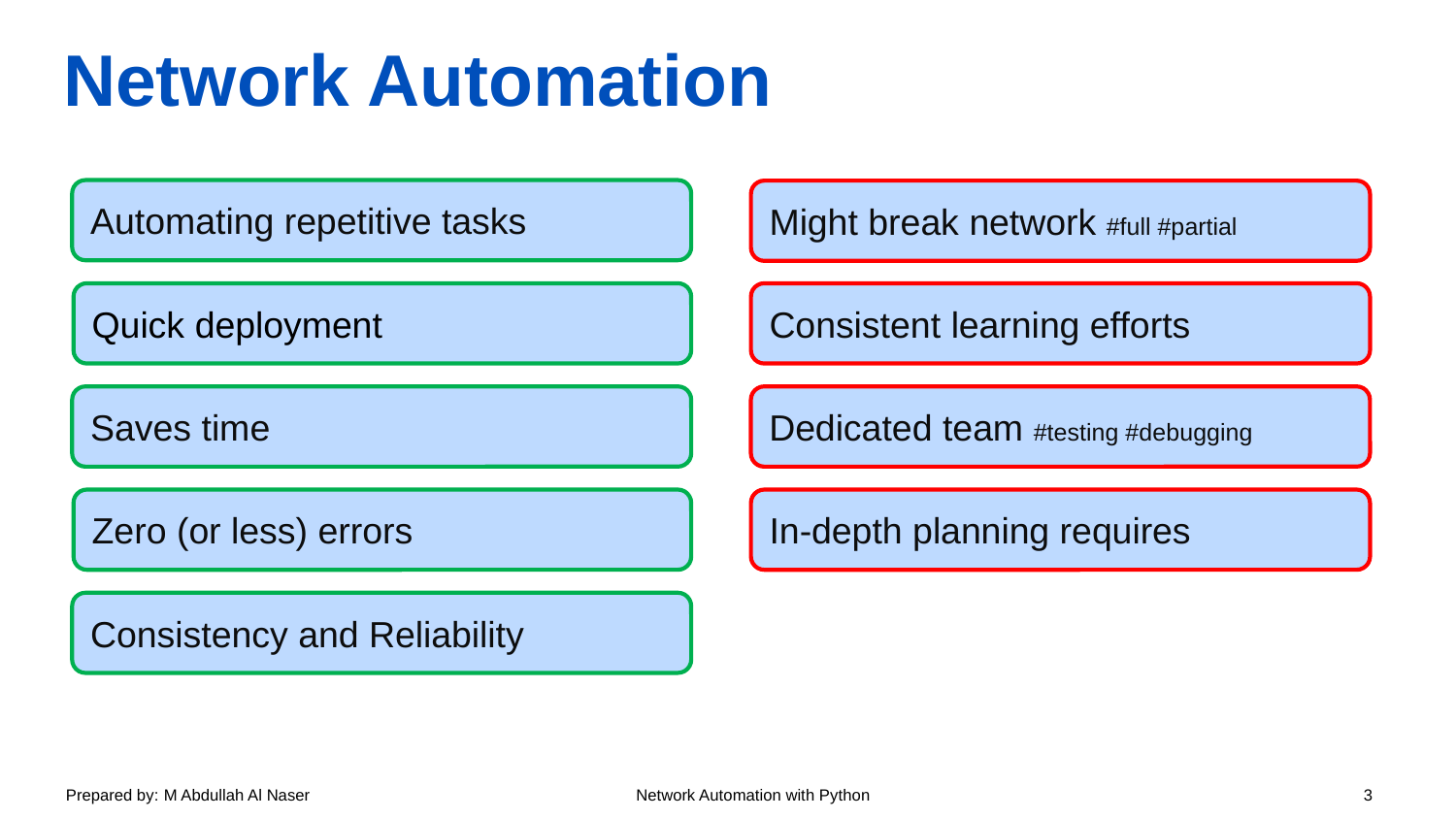

# Network Automation
Automating repetitive tasks
Might break network #full #partial
Quick deployment
Consistent learning efforts
Dedicated team #testing #debugging
Saves time
Zero (or less) errors
In-depth planning requires
Consistency and Reliability